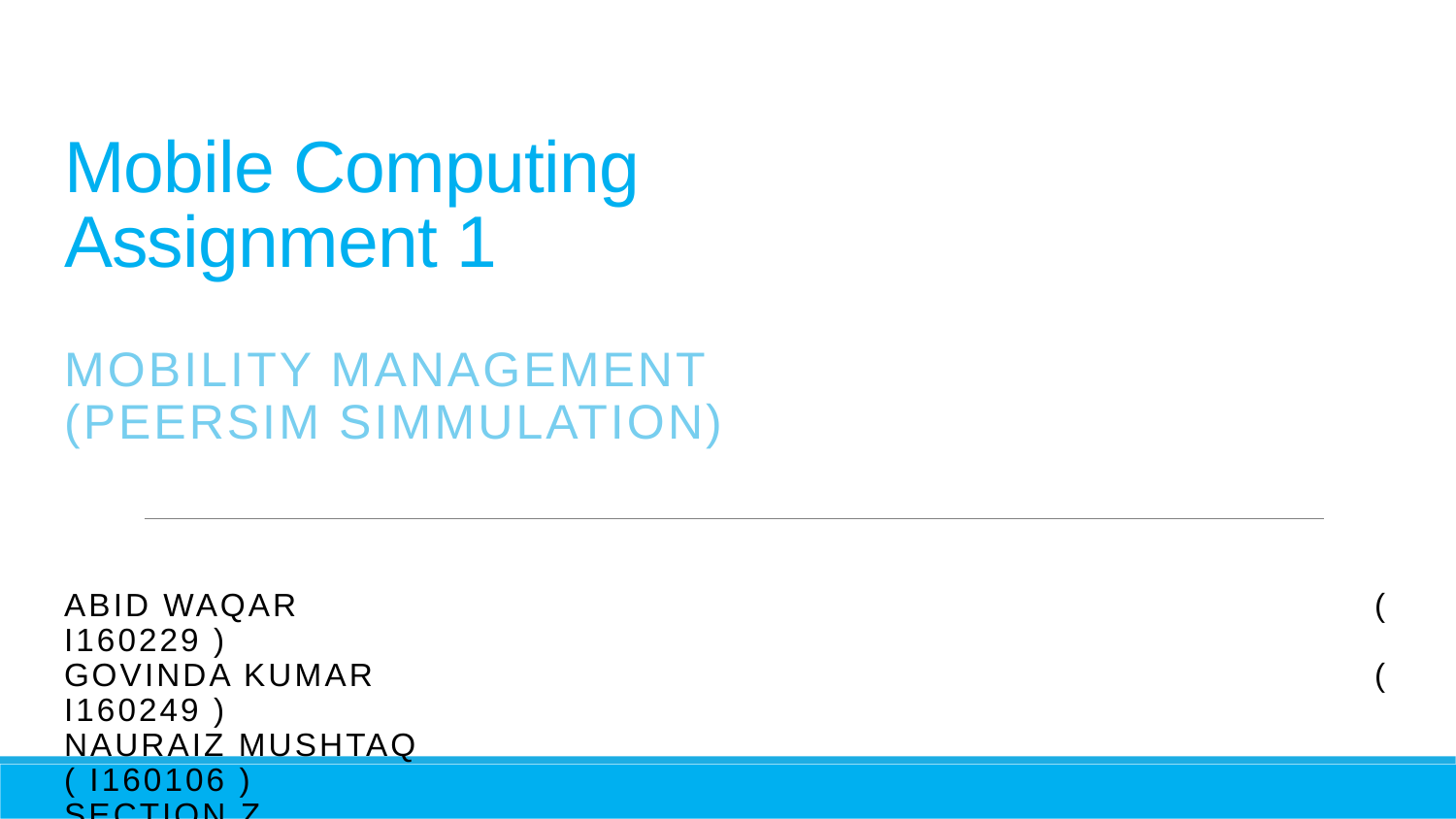

# Mobile Computing
Assignment 1
Mobility ManagemENt
(Peersim Simmulation)

Abid Waqar 								( i160229 )
Govinda Kumar 							( i160249 )
Nauraiz Mushtaq                                                  		( i160106 )
Section Z